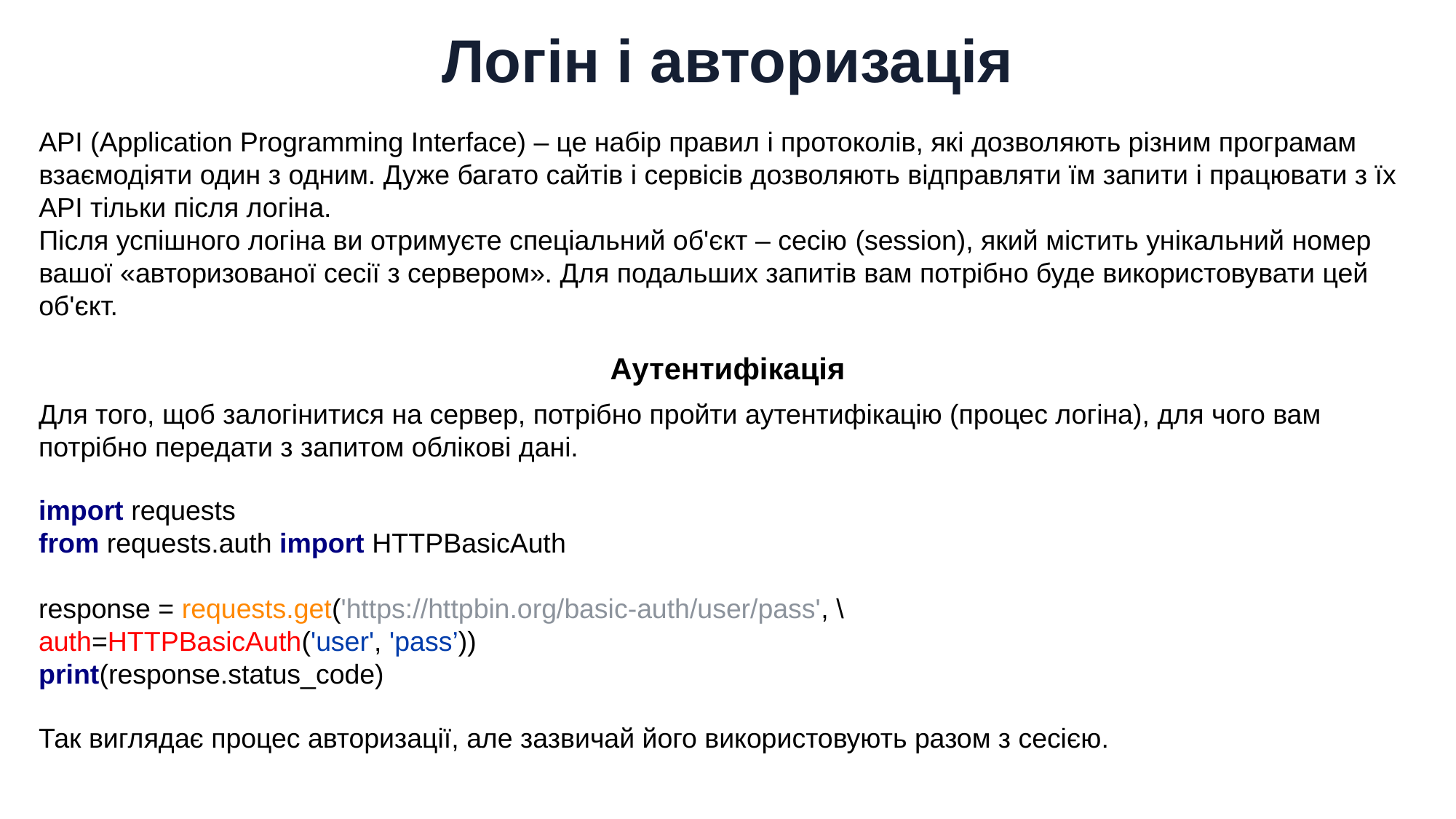

Логін і авторизація
API (Application Programming Interface) – це набір правил і протоколів, які дозволяють різним програмам взаємодіяти один з одним. Дуже багато сайтів і сервісів дозволяють відправляти їм запити і працювати з їх API тільки після логіна.
Після успішного логіна ви отримуєте спеціальний об'єкт – сесію (session), який містить унікальний номер вашої «авторизованої сесії з сервером». Для подальших запитів вам потрібно буде використовувати цей об'єкт.
Аутентифікація
Для того, щоб залогінитися на сервер, потрібно пройти аутентифікацію (процес логіна), для чого вам потрібно передати з запитом облікові дані.
import requests
from requests.auth import HTTPBasicAuth

response = requests.get('https://httpbin.org/basic-auth/user/pass', \ auth=HTTPBasicAuth('user', 'pass’))
print(response.status_code)
Так виглядає процес авторизації, але зазвичай його використовують разом з сесією.